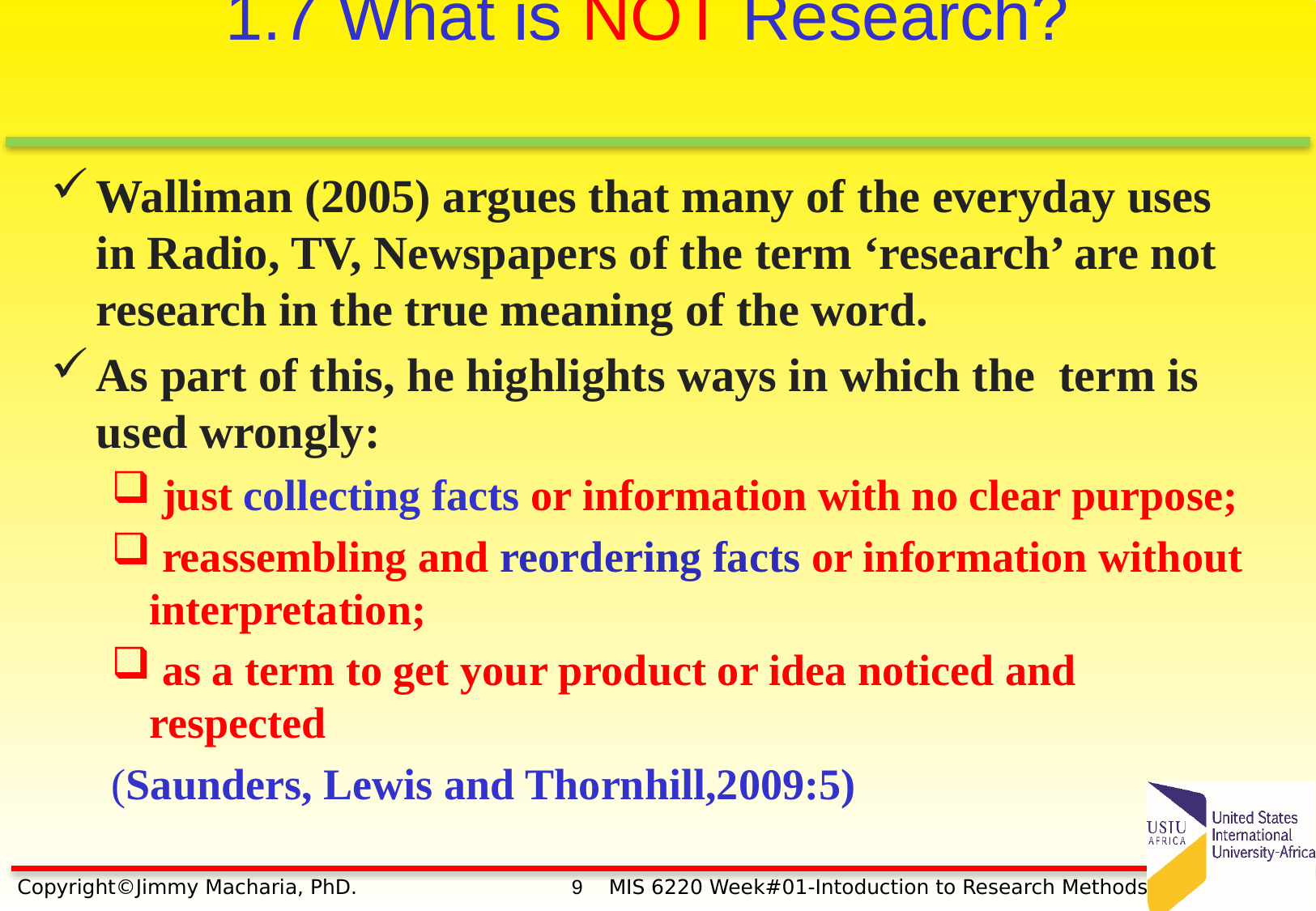

# 1.7 What is NOT Research?
Walliman (2005) argues that many of the everyday uses in Radio, TV, Newspapers of the term ‘research’ are not research in the true meaning of the word.
As part of this, he highlights ways in which the  term is used wrongly:
 just collecting facts or information with no clear purpose;
 reassembling and reordering facts or information without interpretation;
 as a term to get your product or idea noticed and respected
(Saunders, Lewis and Thornhill,2009:5)